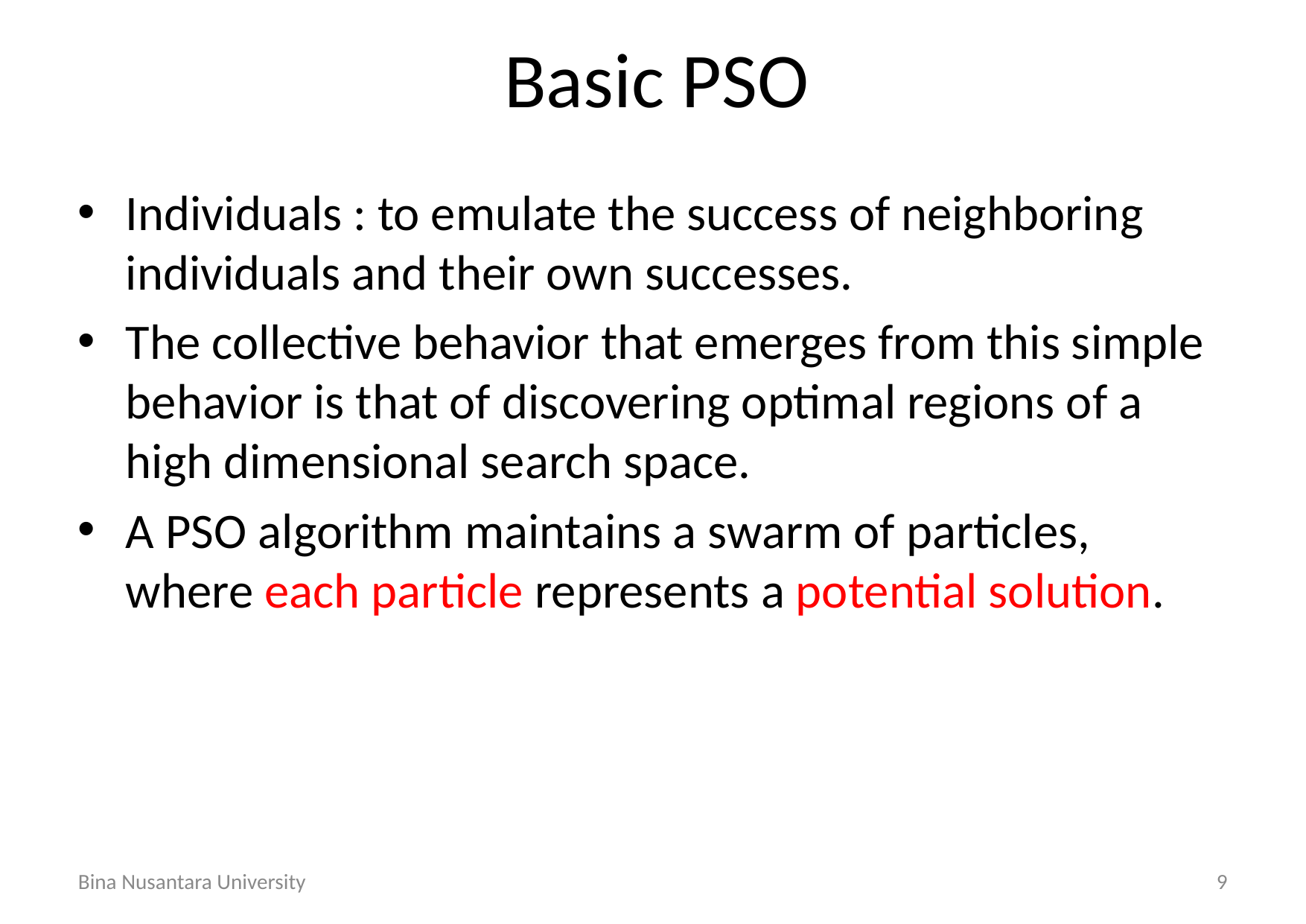

# Basic PSO

Individuals : to emulate the success of neighboring individuals and their own successes.
The collective behavior that emerges from this simple behavior is that of discovering optimal regions of a high dimensional search space.
A PSO algorithm maintains a swarm of particles, where each particle represents a potential solution.
Bina Nusantara University
9